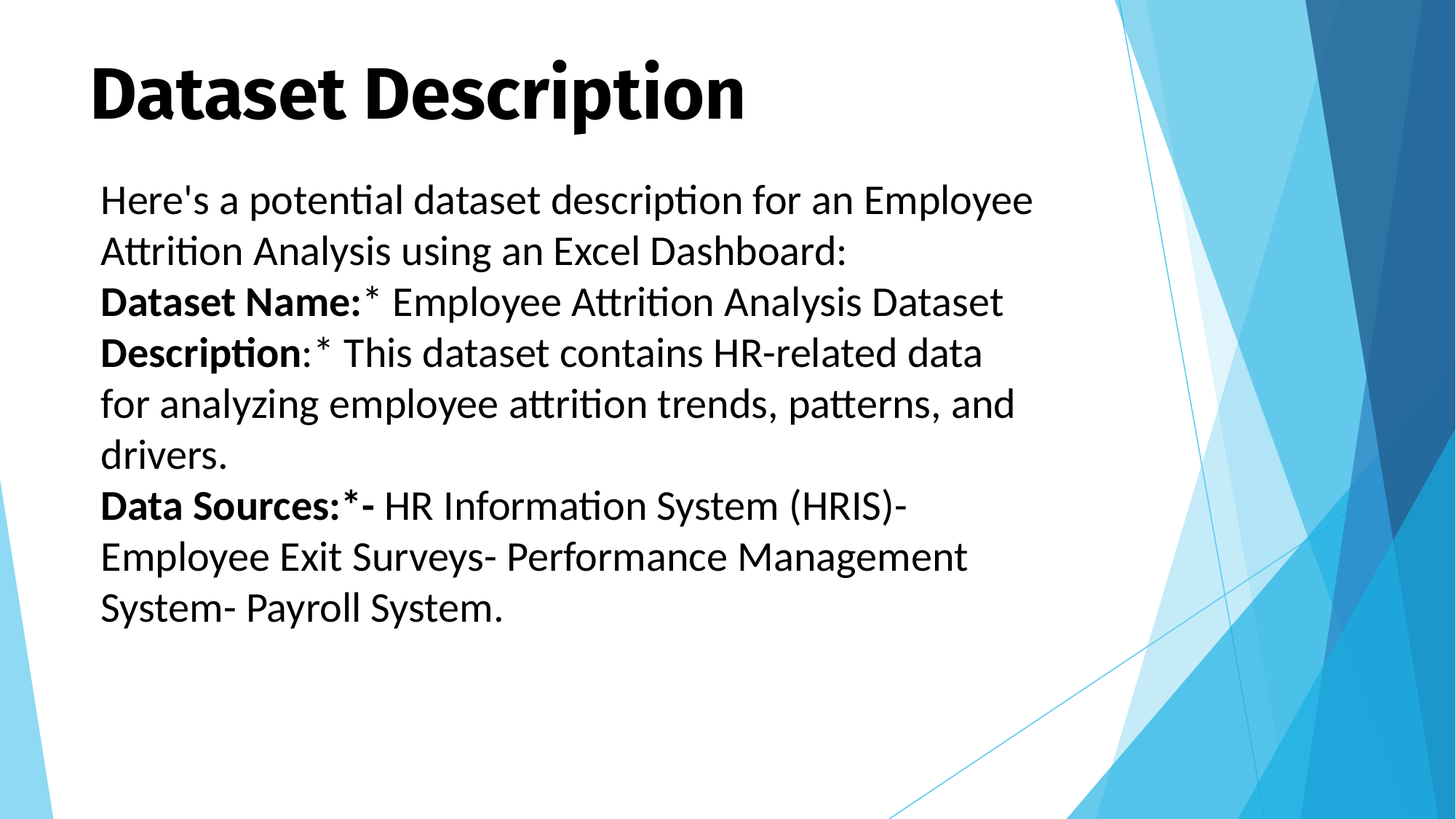

# Dataset Description
Here's a potential dataset description for an Employee Attrition Analysis using an Excel Dashboard:
Dataset Name:* Employee Attrition Analysis Dataset
Description:* This dataset contains HR-related data for analyzing employee attrition trends, patterns, and drivers.
Data Sources:*- HR Information System (HRIS)- Employee Exit Surveys- Performance Management System- Payroll System.